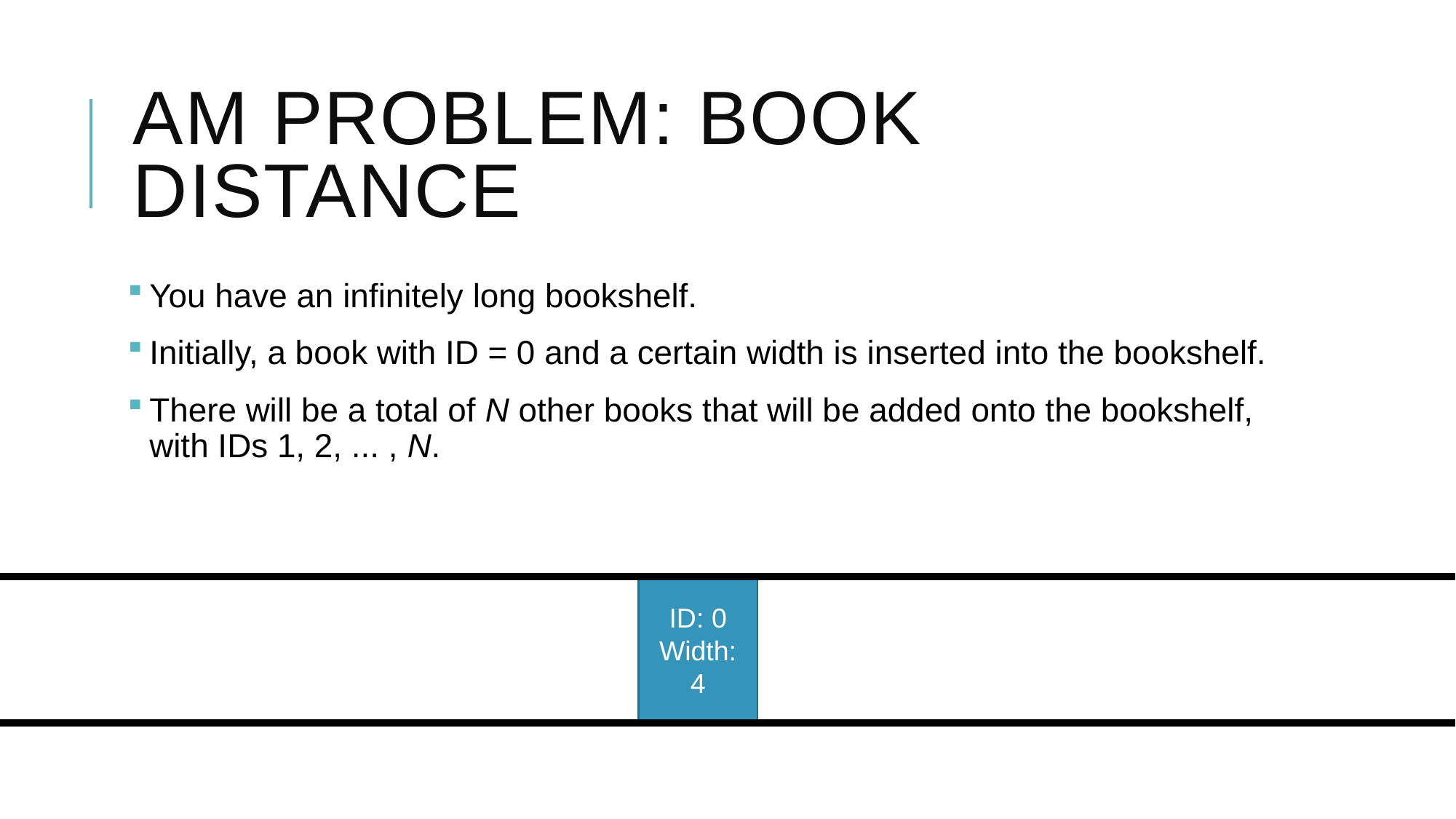

# AM Problem: Book Distance
You have an infinitely long bookshelf.
Initially, a book with ID = 0 and a certain width is inserted into the bookshelf.
There will be a total of N other books that will be added onto the bookshelf, with IDs 1, 2, ... , N.
ID: 0
Width: 4